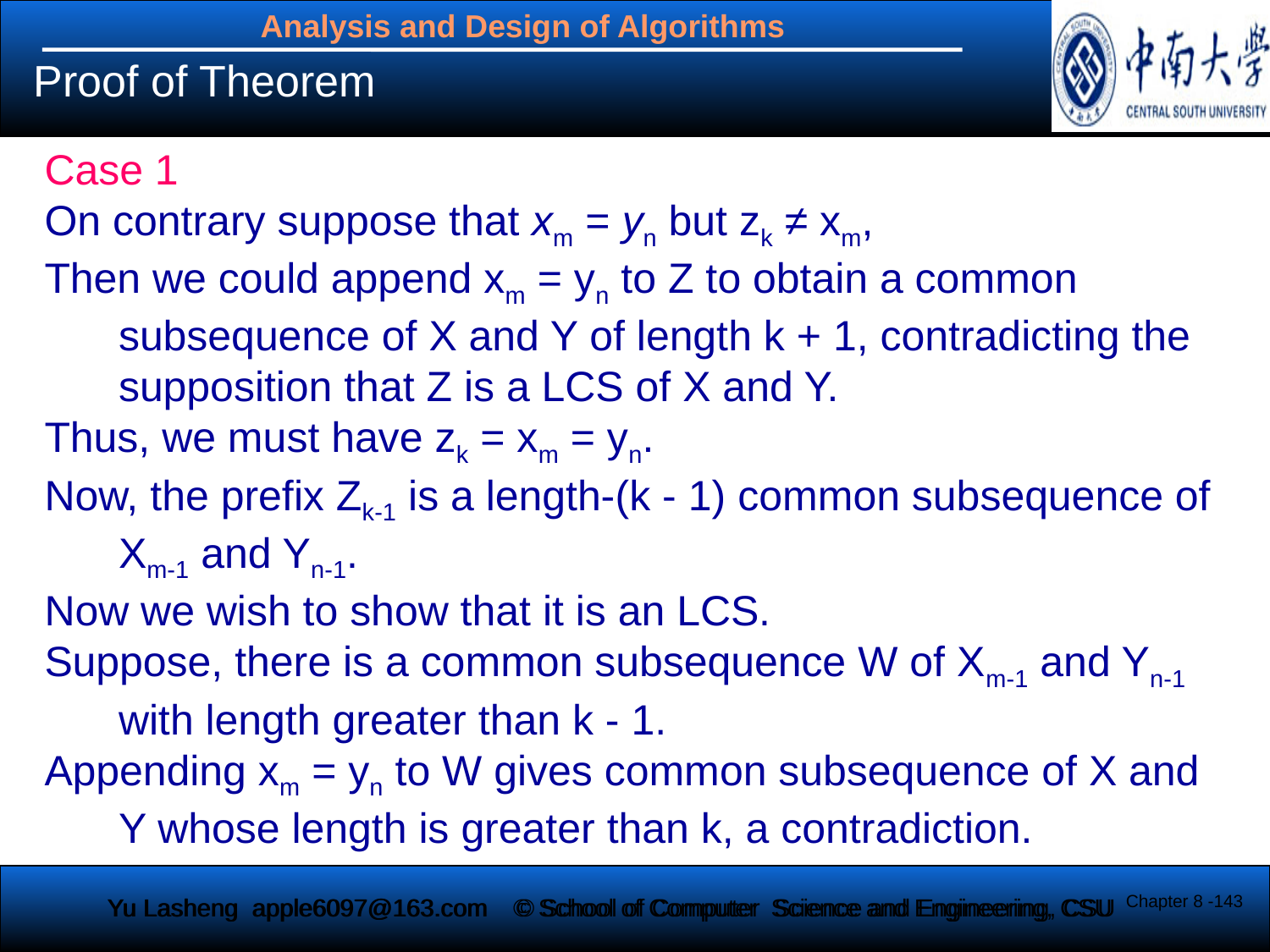

Proof of Theorem
Case 1
On contrary suppose that xm = yn but zk ≠ xm,
Then we could append xm = yn to Z to obtain a common subsequence of X and Y of length k + 1, contradicting the supposition that Z is a LCS of X and Y.
Thus, we must have zk = xm = yn.
Now, the prefix Zk-1 is a length-(k - 1) common subsequence of Xm-1 and Yn-1.
Now we wish to show that it is an LCS.
Suppose, there is a common subsequence W of Xm-1 and Yn-1 with length greater than k - 1.
Appending xm = yn to W gives common subsequence of X and Y whose length is greater than k, a contradiction.
Chapter 8 -143
Yu Lasheng  apple6097@163.com

© School of Computer  Science and Engineering, CSU